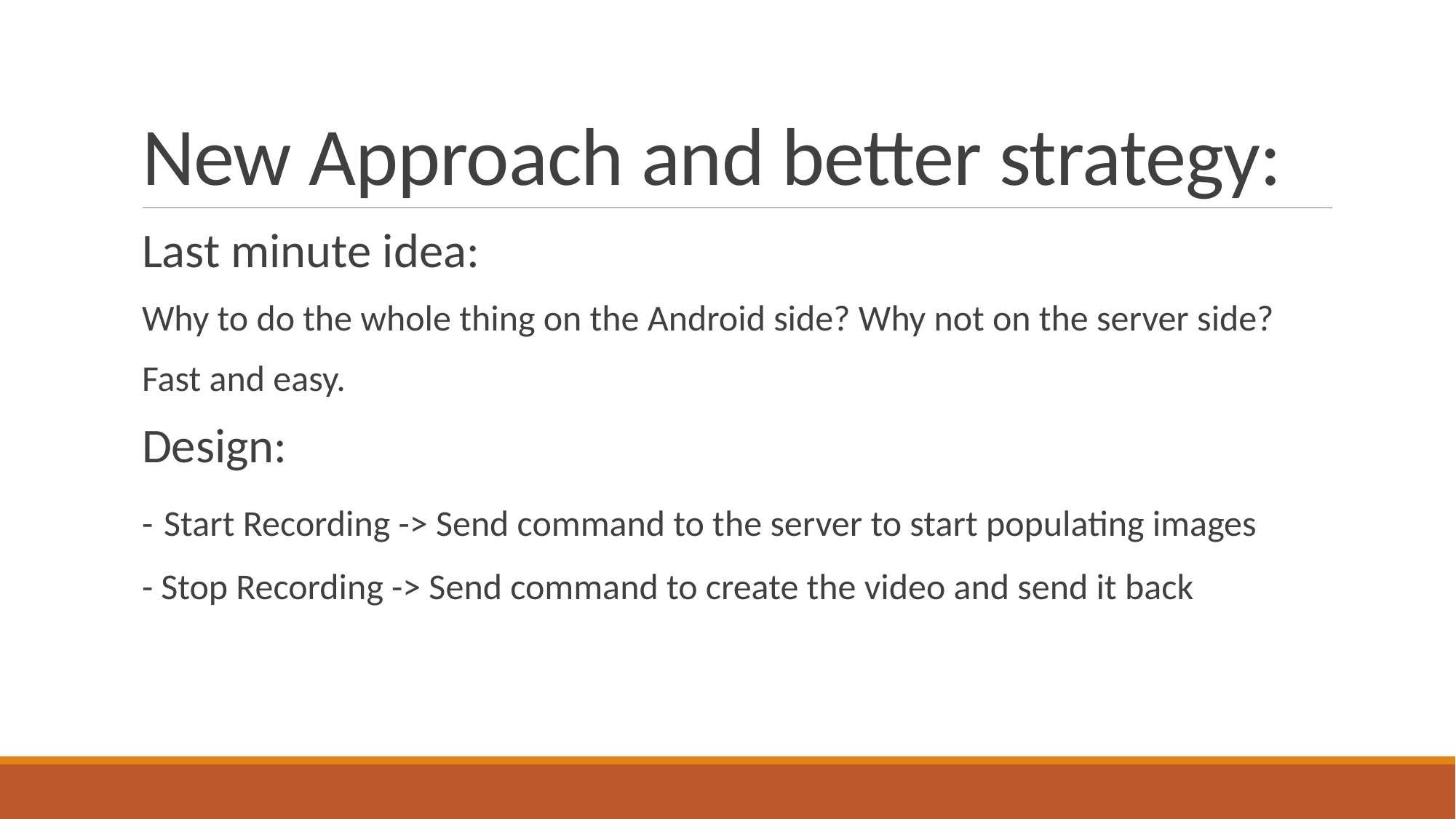

# New Approach and better strategy:
Last minute idea:
Why to do the whole thing on the Android side? Why not on the server side?
Fast and easy.
Design:
- Start Recording -> Send command to the server to start populating images
- Stop Recording -> Send command to create the video and send it back